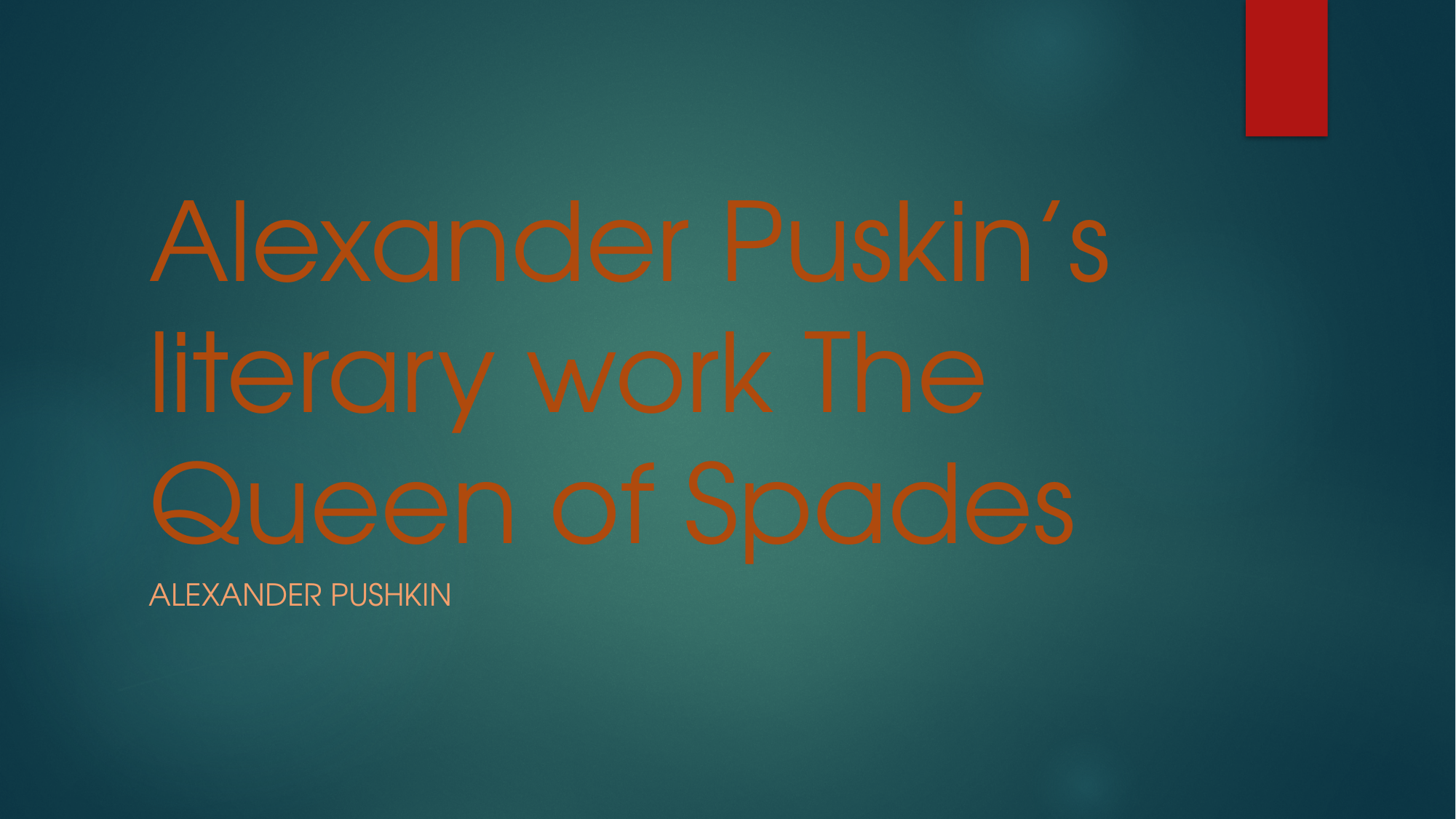

# Alexander Puskin’s literary work The Queen of Spades
ALEXANDER PUSHKIN